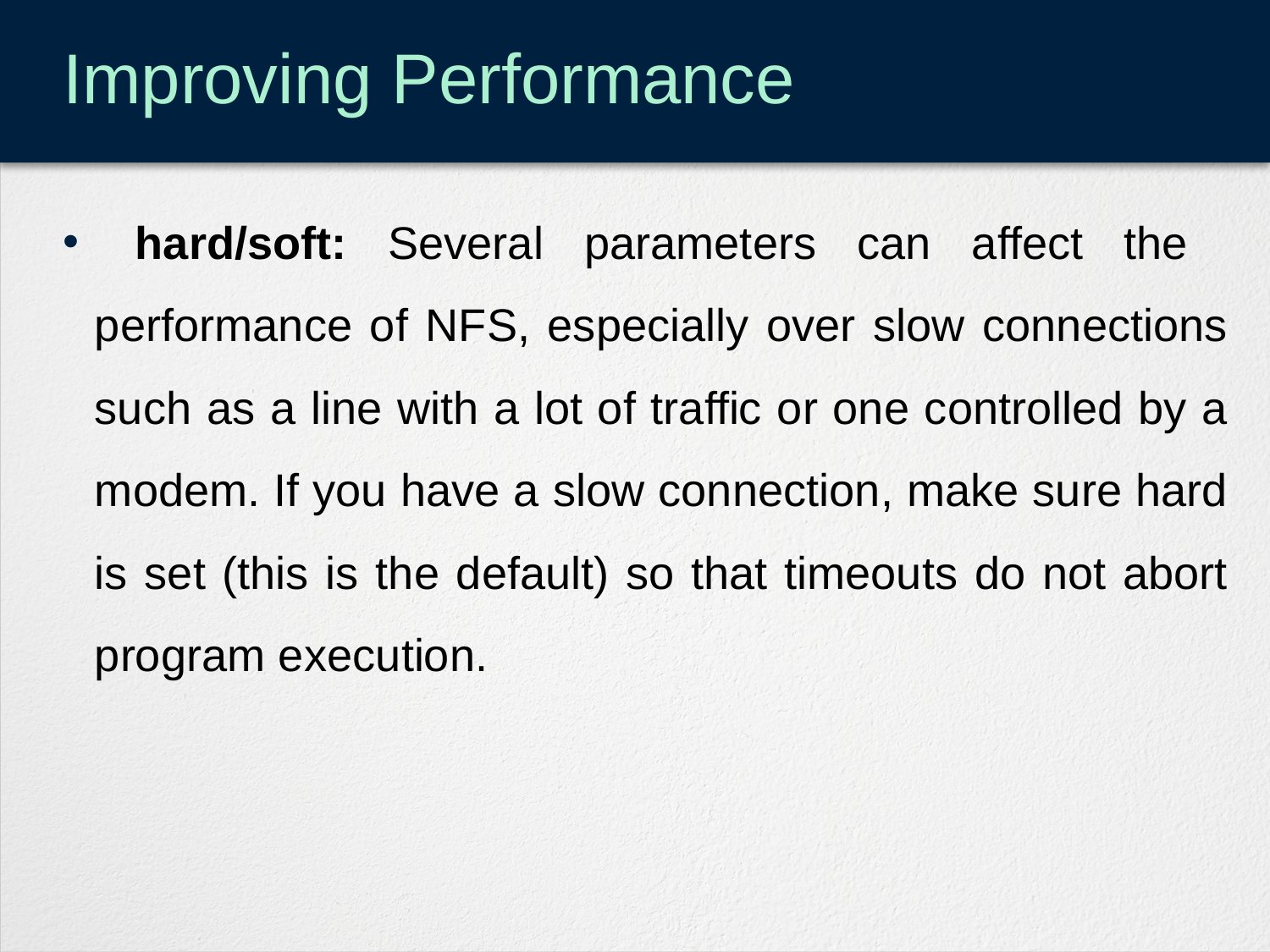

# Improving Performance
 hard/soft: Several parameters can affect the  performance of NFS, especially over slow connections such as a line with a lot of traffic or one controlled by a modem. If you have a slow connection, make sure hard is set (this is the default) so that timeouts do not abort program execution.